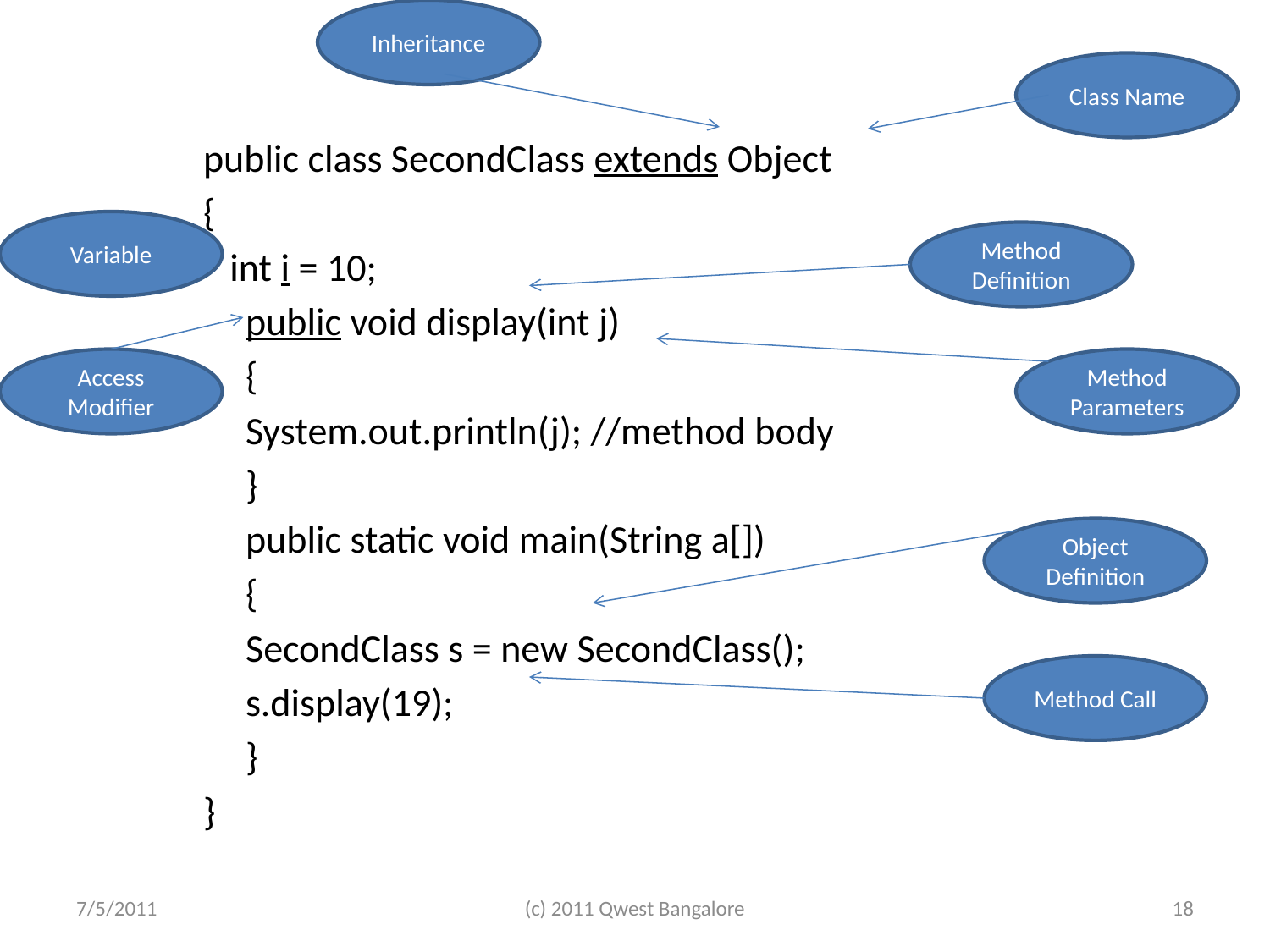

Inheritance
Class Name
public class SecondClass extends Object
{
   int i = 10;
	public void display(int j)
	{
		System.out.println(j); //method body
	}
	public static void main(String a[])
	{
		SecondClass s = new SecondClass();
		s.display(19);
	}
}

Variable
Method Definition
Access Modifier
Method Parameters
Object Definition
Method Call
7/5/2011
(c) 2011 Qwest Bangalore
18